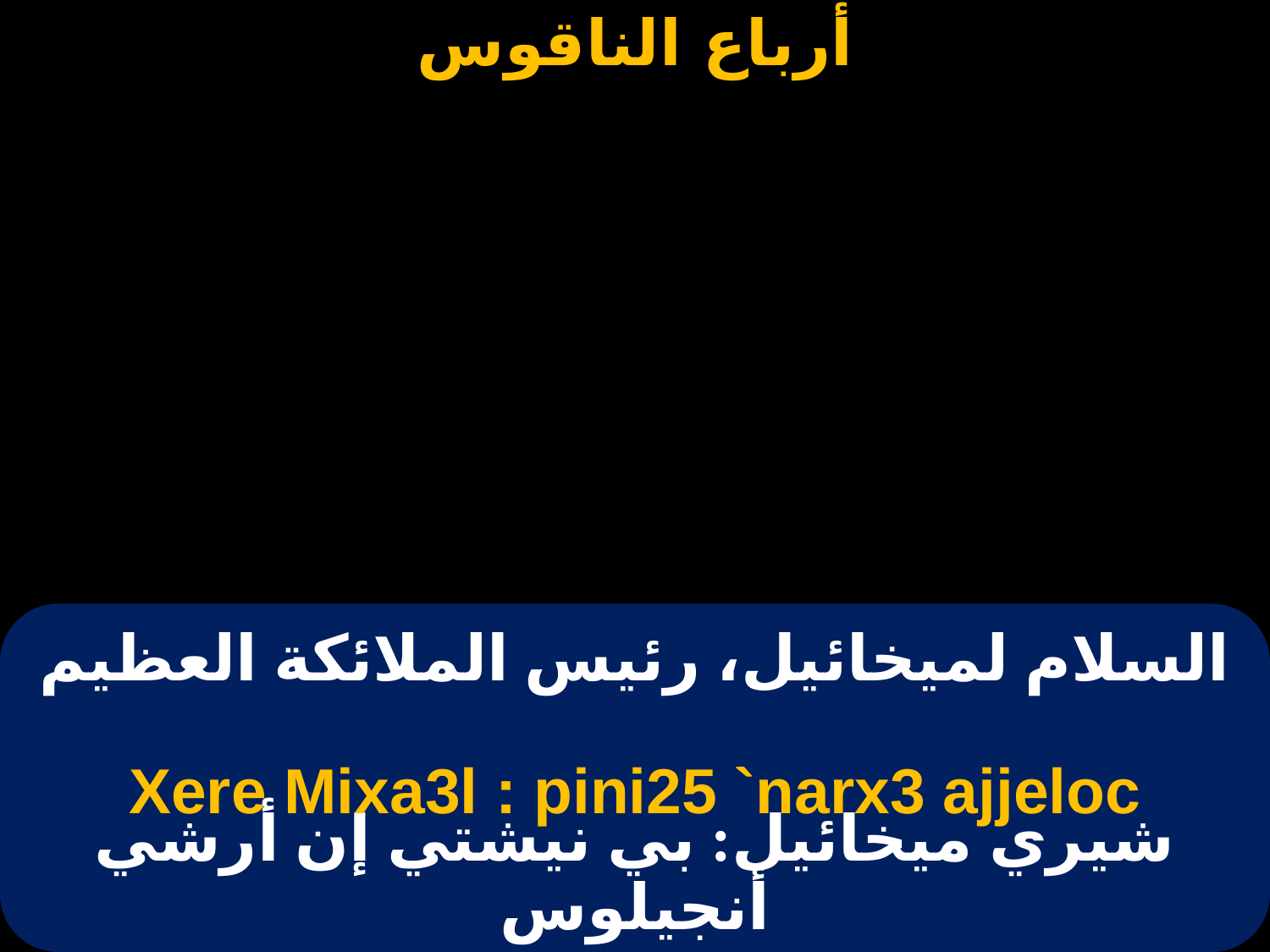

# السلام لميخائيل، رئيس الملائكة العظيم
Xere Mixa3l : pini25 `narx3 ajjeloc
شيري ميخائيل: بي نيشتي إن أرشي أنجيلوس